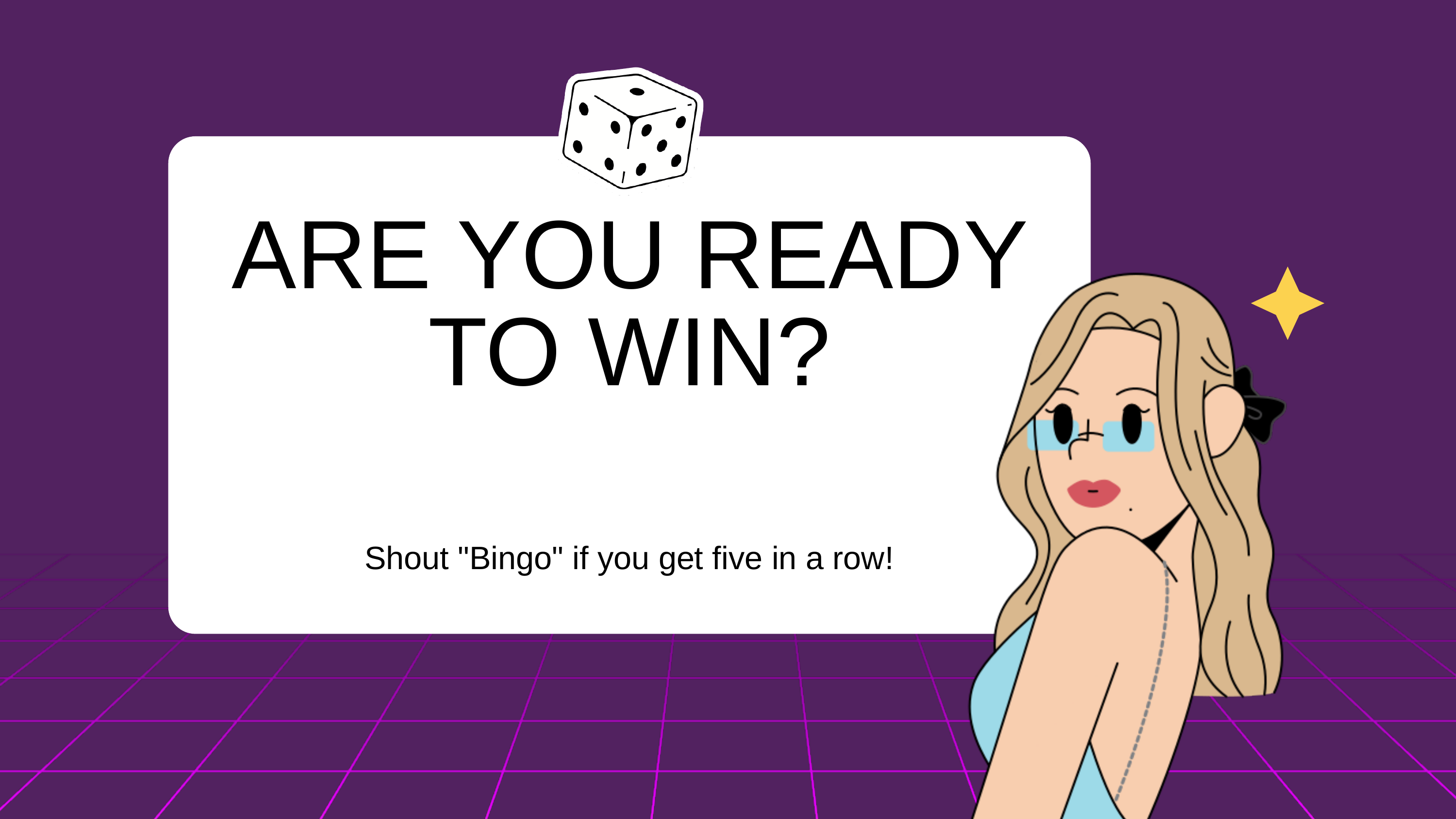

ARE YOU READY TO WIN?

Shout "Bingo" if you get five in a row!